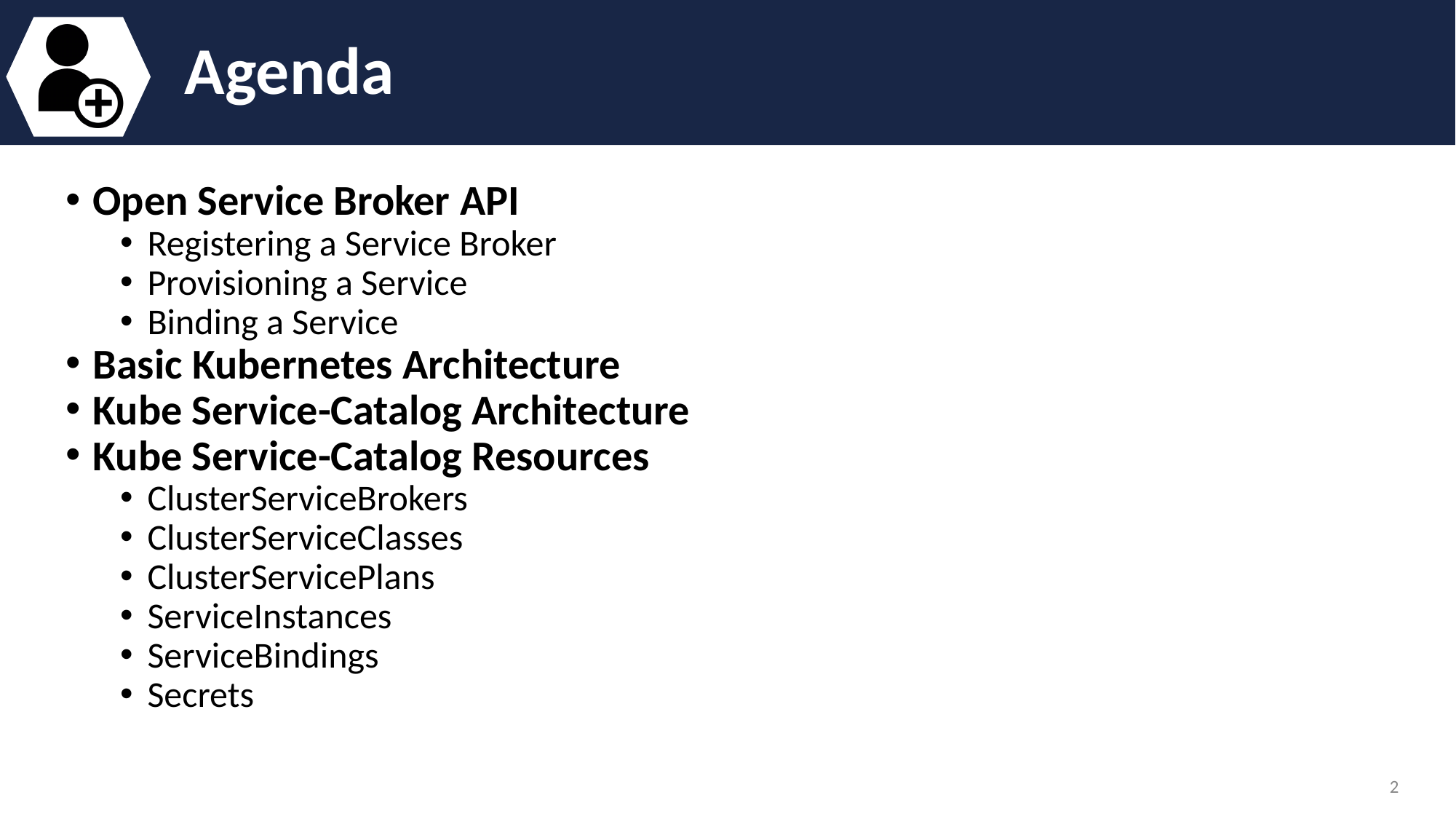

# Agenda
Open Service Broker API
Registering a Service Broker
Provisioning a Service
Binding a Service
Basic Kubernetes Architecture
Kube Service-Catalog Architecture
Kube Service-Catalog Resources
ClusterServiceBrokers
ClusterServiceClasses
ClusterServicePlans
ServiceInstances
ServiceBindings
Secrets
2